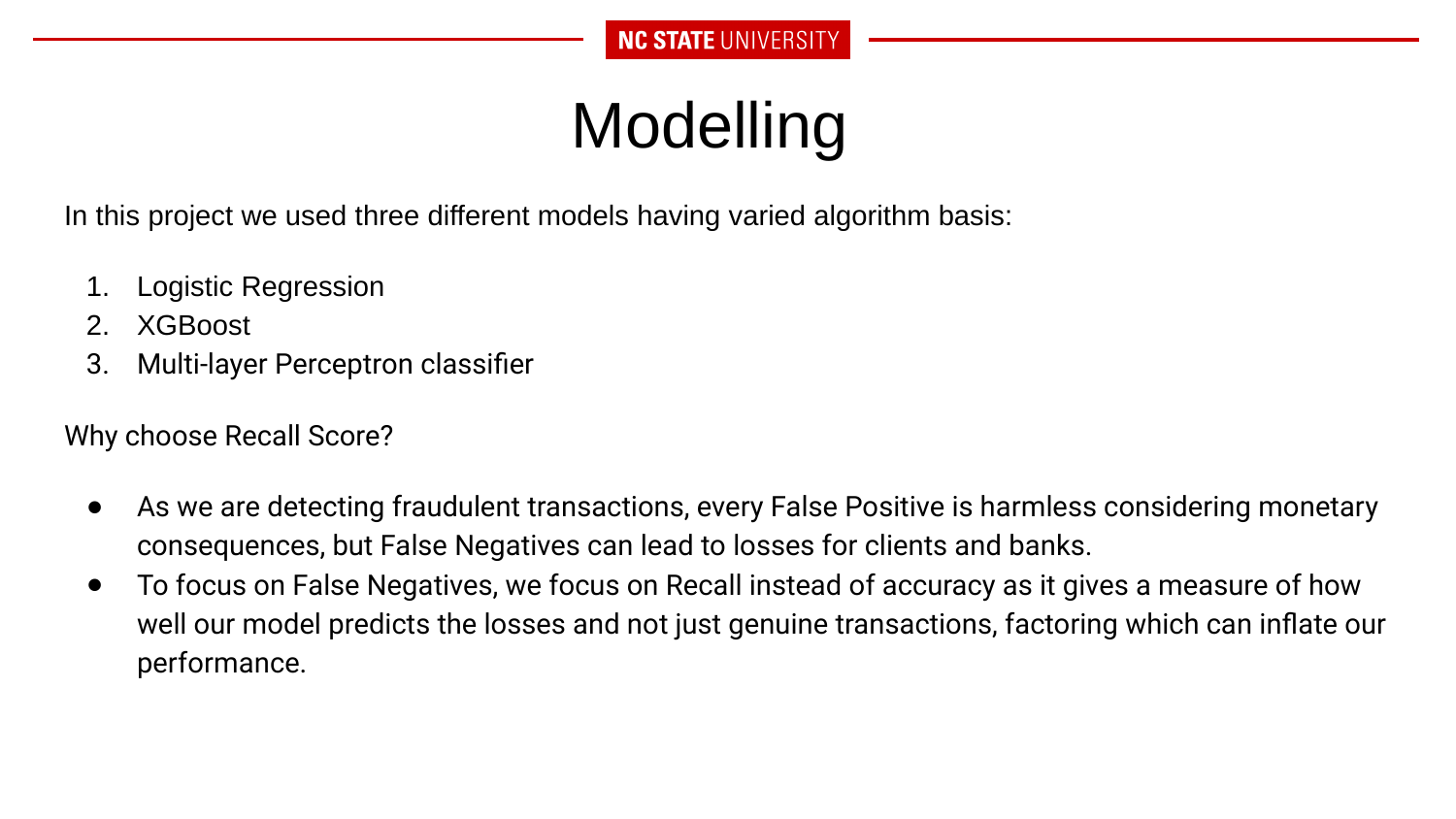

# Modelling
In this project we used three different models having varied algorithm basis:
Logistic Regression
XGBoost
Multi-layer Perceptron classifier
Why choose Recall Score?
As we are detecting fraudulent transactions, every False Positive is harmless considering monetary consequences, but False Negatives can lead to losses for clients and banks.
To focus on False Negatives, we focus on Recall instead of accuracy as it gives a measure of how well our model predicts the losses and not just genuine transactions, factoring which can inflate our performance.